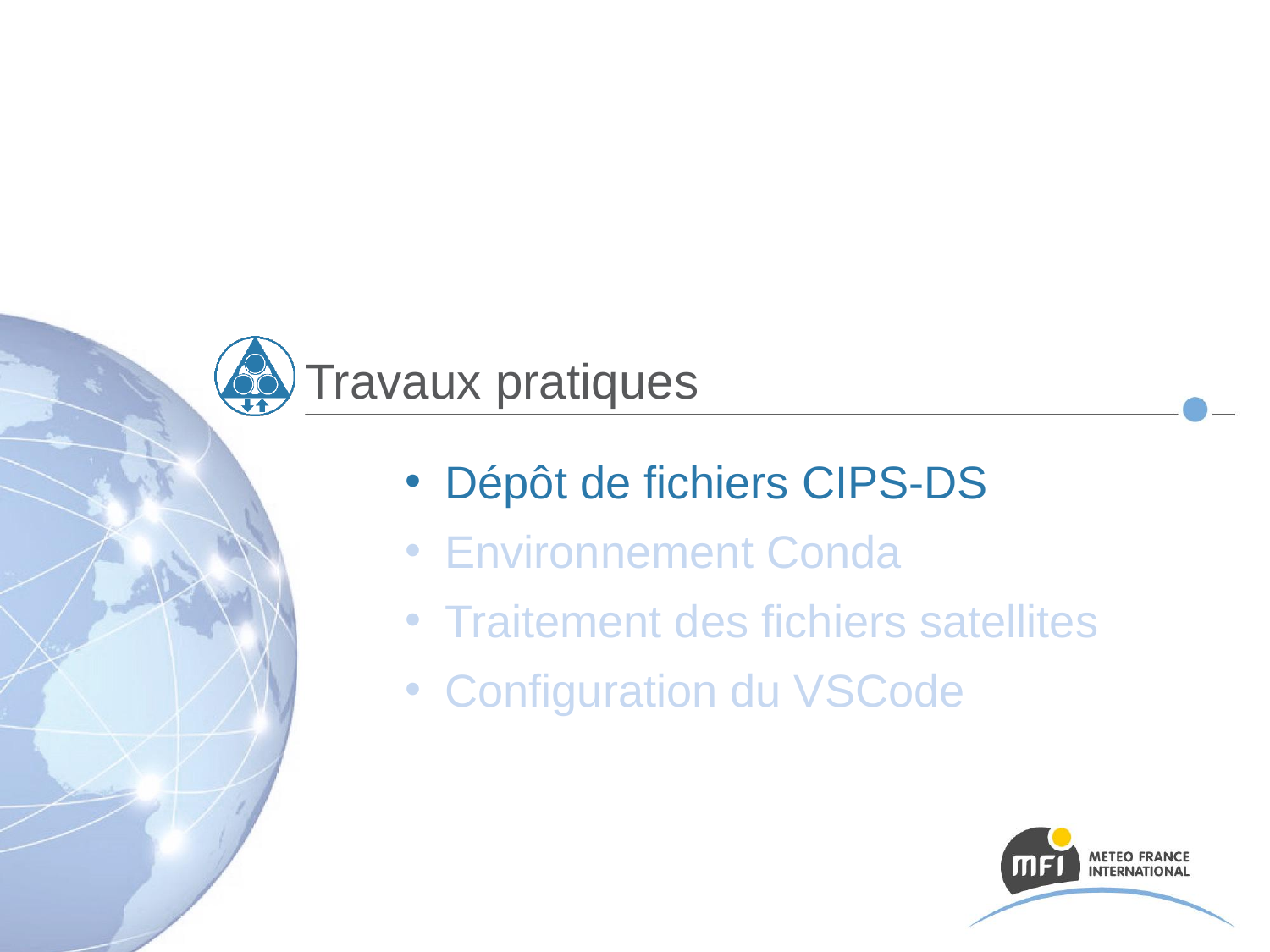

# Travaux pratiques
Dépôt de fichiers CIPS-DS
Environnement Conda
Traitement des fichiers satellites
Configuration du VSCode